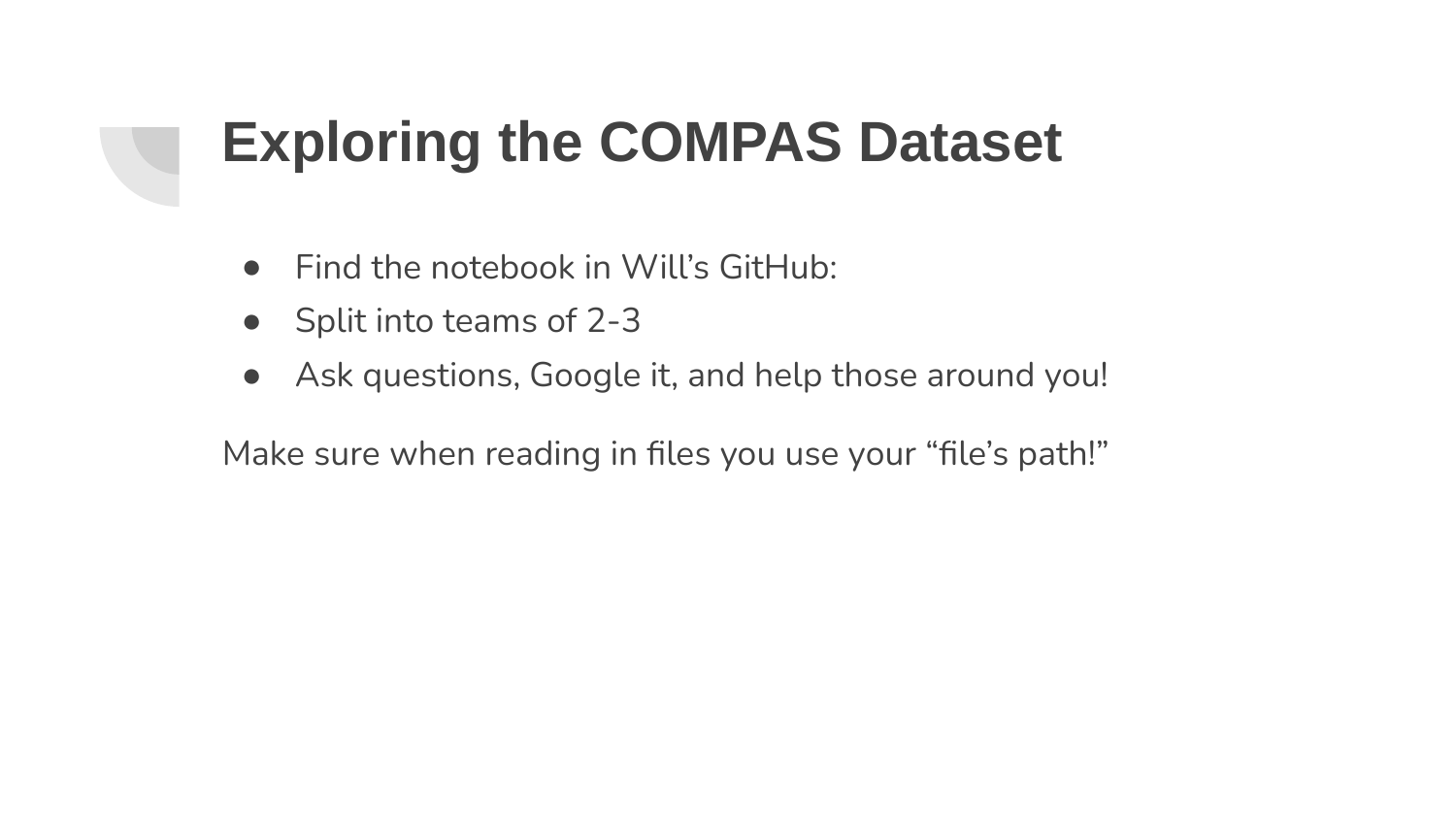

# Exploring the COMPAS Dataset
Find the notebook in Will’s GitHub:
Split into teams of 2-3
Ask questions, Google it, and help those around you!
Make sure when reading in files you use your “file’s path!”